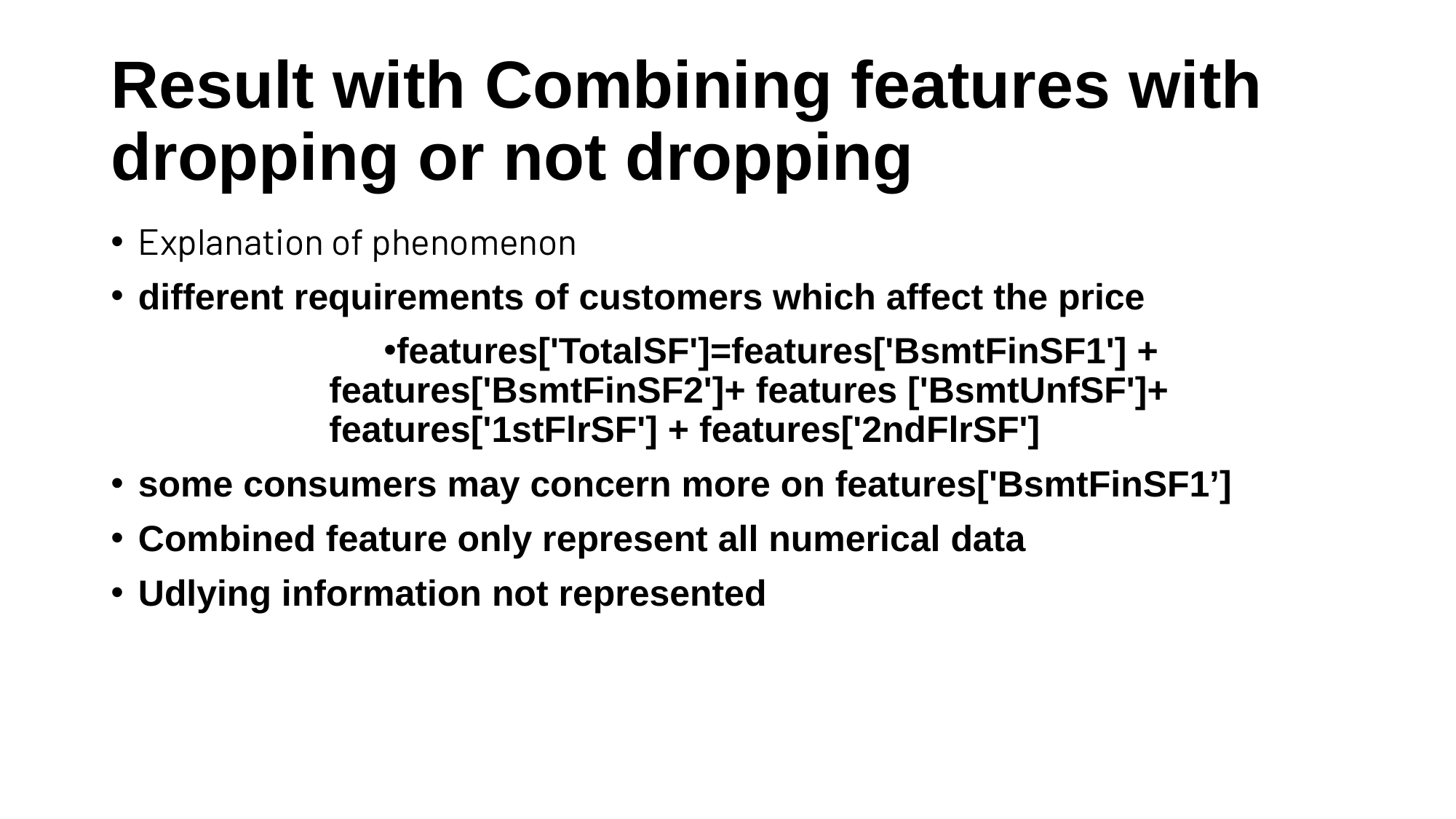

# Result with Combining features with dropping or not dropping
Explanation of phenomenon
different requirements of customers which affect the price
features['TotalSF']=features['BsmtFinSF1'] + features['BsmtFinSF2']+ features ['BsmtUnfSF']+ features['1stFlrSF'] + features['2ndFlrSF']
some consumers may concern more on features['BsmtFinSF1’]
Combined feature only represent all numerical data
Udlying information not represented